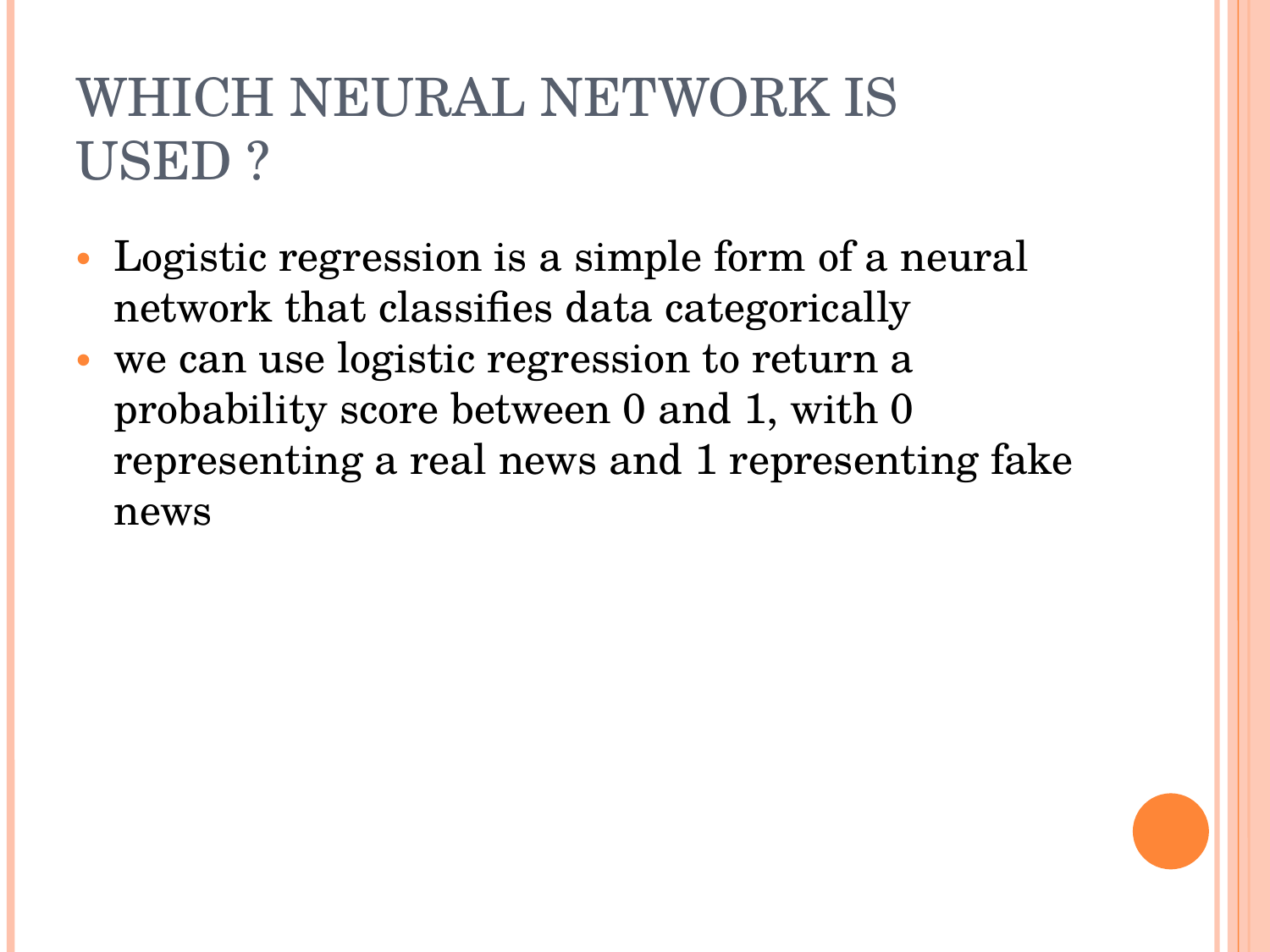

# Which neural network is used ?
Logistic regression is a simple form of a neural network that classifies data categorically
we can use logistic regression to return a probability score between 0 and 1, with 0 representing a real news and 1 representing fake news